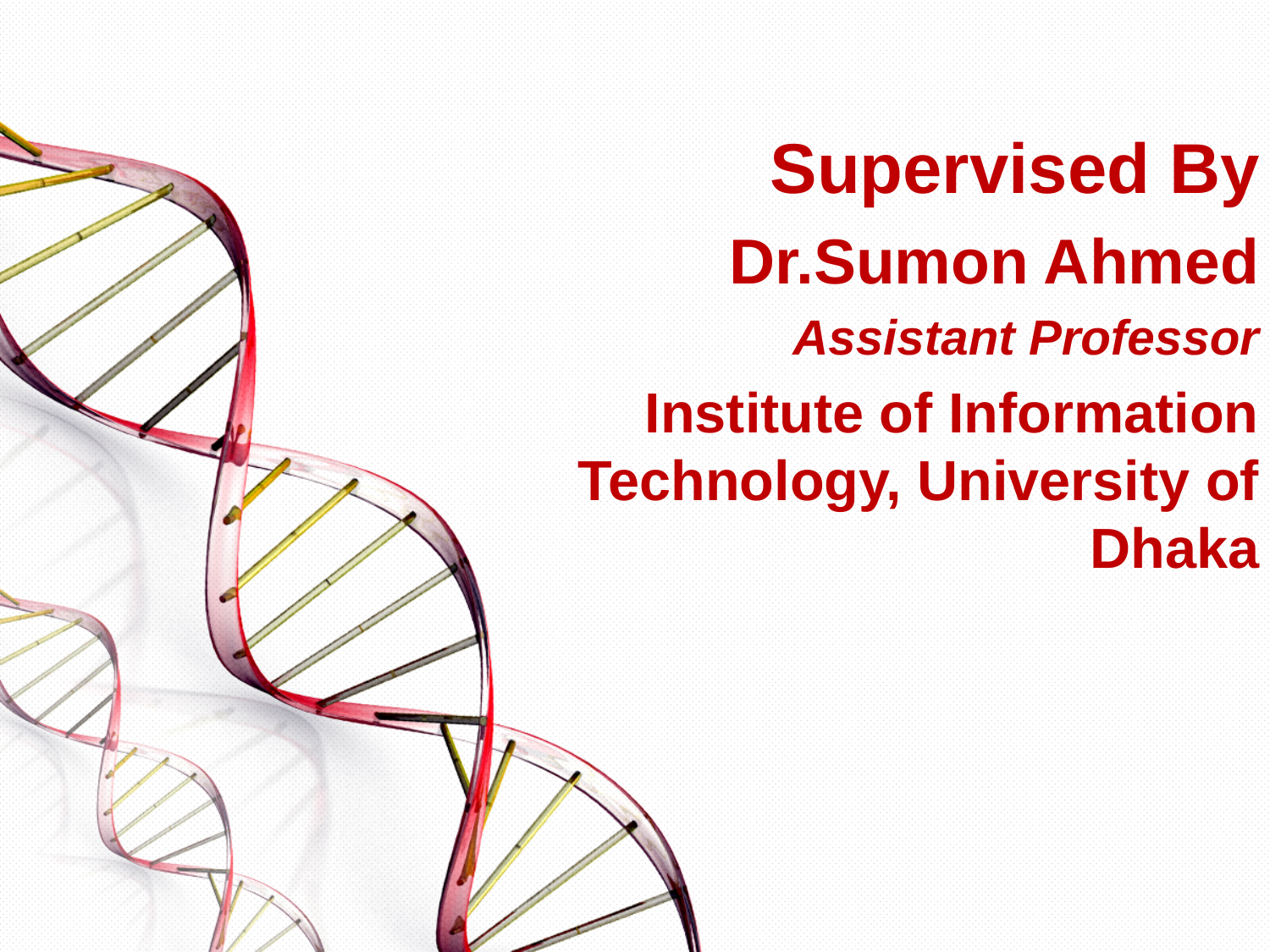

Supervised By
Dr.Sumon Ahmed
Assistant Professor
Institute of Information Technology, University of Dhaka